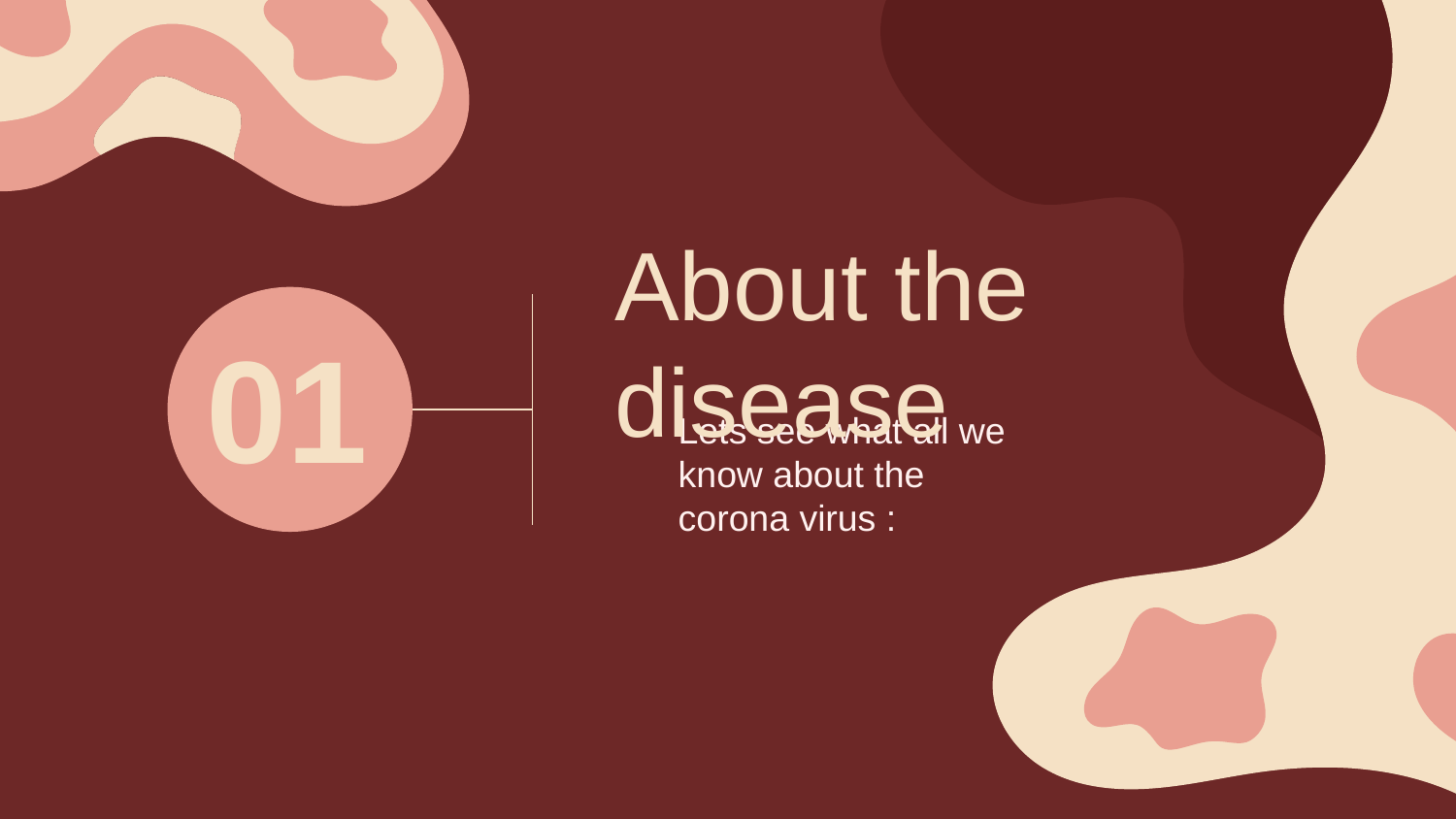

About the disease
# 01
Lets see what all we know about the corona virus :